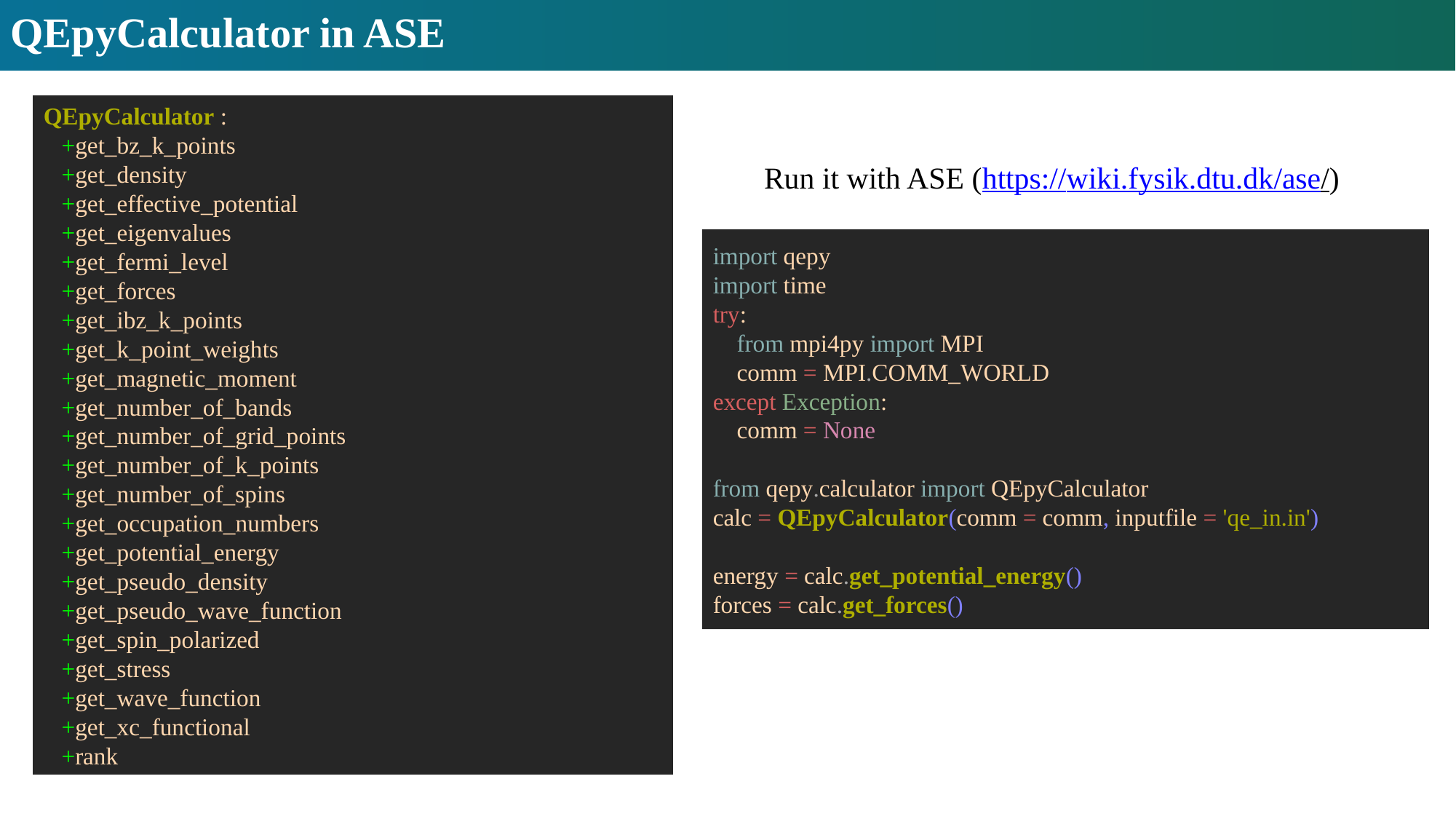

# QEpyCalculator in ASE
QEpyCalculator :
   +get_bz_k_points
   +get_density
   +get_effective_potential
   +get_eigenvalues
   +get_fermi_level
   +get_forces
   +get_ibz_k_points
   +get_k_point_weights
   +get_magnetic_moment
   +get_number_of_bands
   +get_number_of_grid_points
   +get_number_of_k_points
   +get_number_of_spins
   +get_occupation_numbers
   +get_potential_energy
   +get_pseudo_density
   +get_pseudo_wave_function
   +get_spin_polarized
   +get_stress
   +get_wave_function
   +get_xc_functional
   +rank
Run it with ASE (https://wiki.fysik.dtu.dk/ase/)
import qepy
import time
try:
    from mpi4py import MPI
    comm = MPI.COMM_WORLD
except Exception:
    comm = None

from qepy.calculator import QEpyCalculator
calc = QEpyCalculator(comm = comm, inputfile = 'qe_in.in')

energy = calc.get_potential_energy()
forces = calc.get_forces()